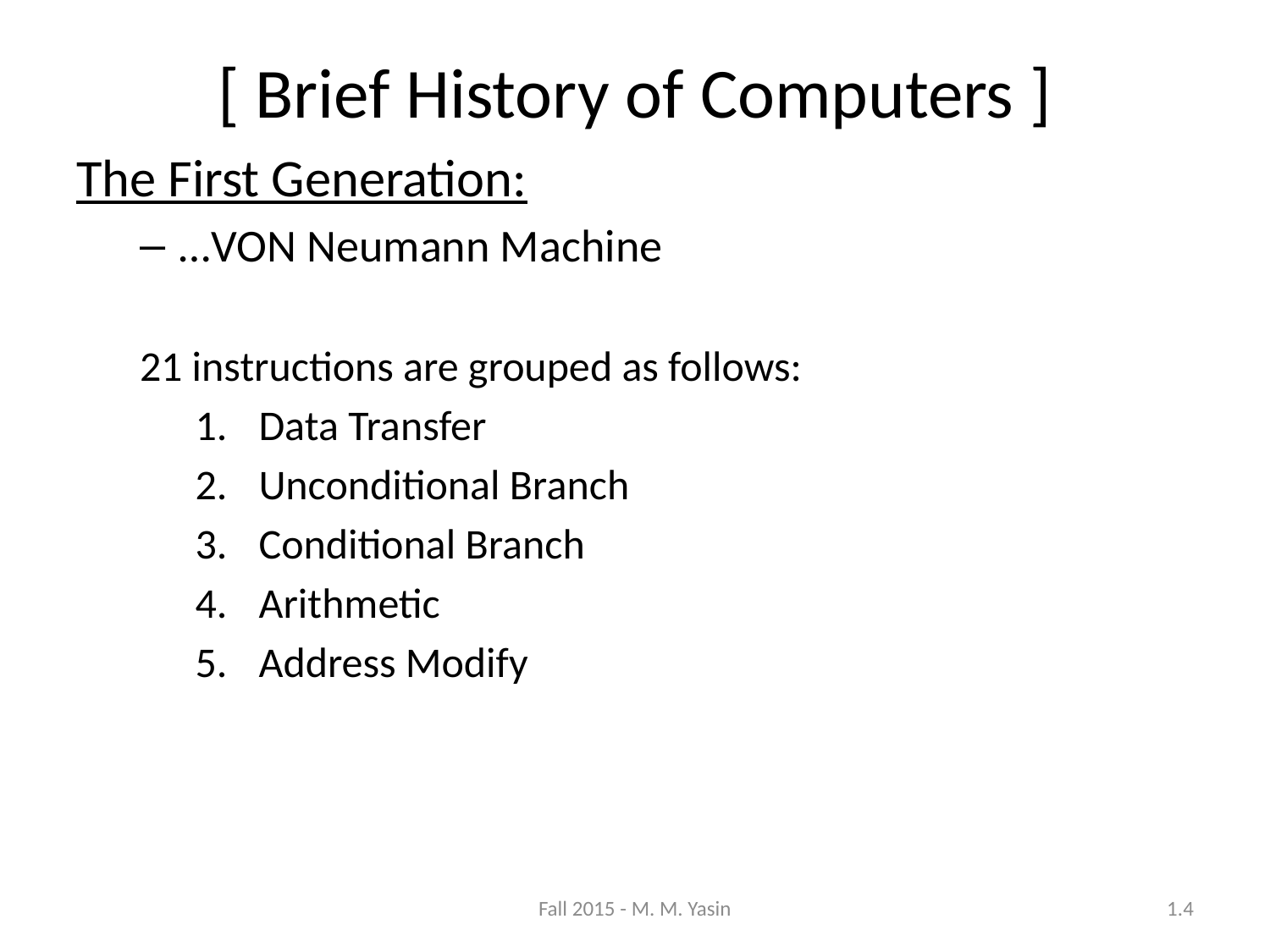

# [ Brief History of Computers ]
The First Generation:
…VON Neumann Machine

21 instructions are grouped as follows:
Data Transfer
Unconditional Branch
Conditional Branch
Arithmetic
Address Modify
Fall 2015 - M. M. Yasin
1.4